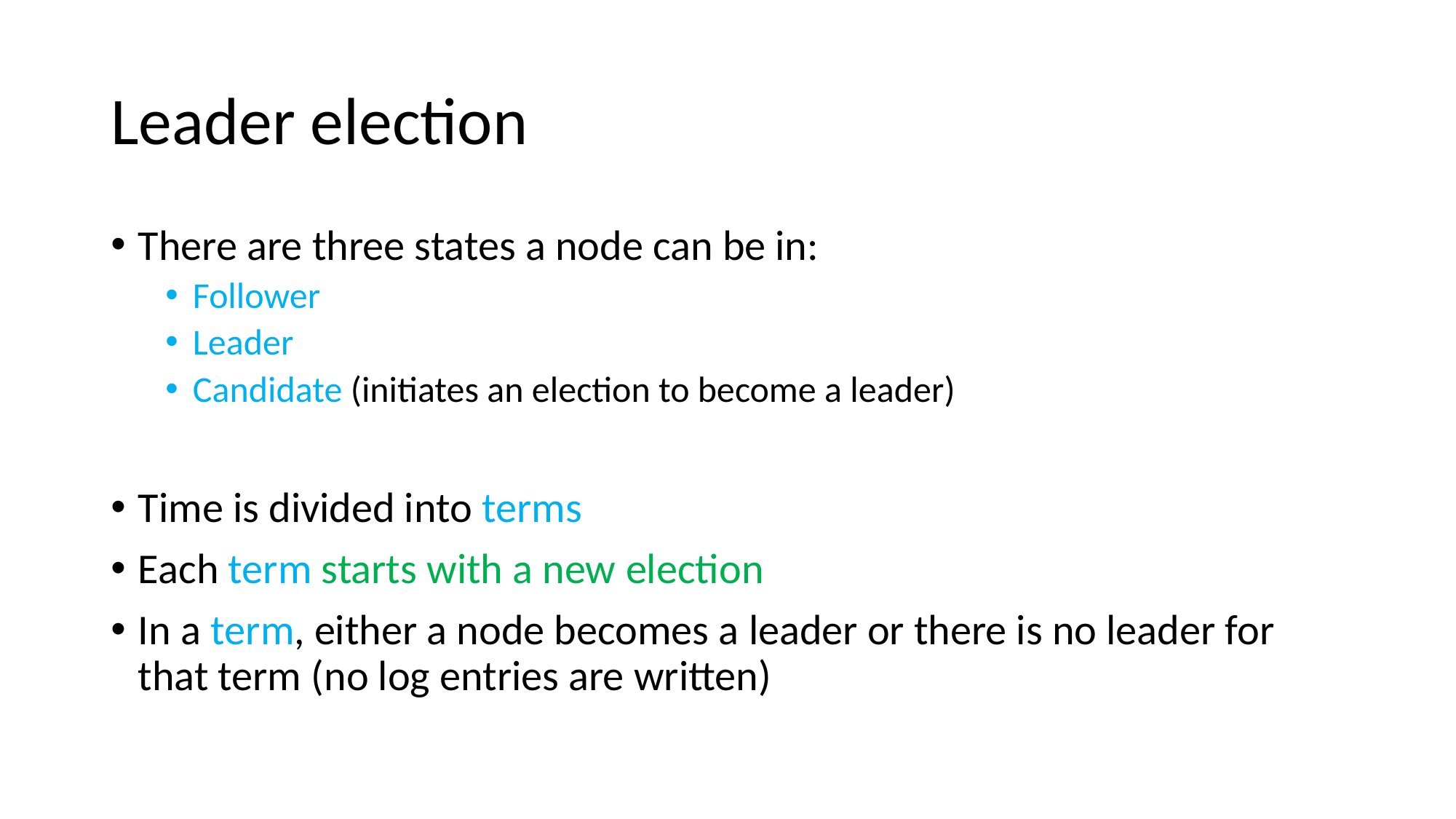

# Leader election
There are three states a node can be in:
Follower
Leader
Candidate (initiates an election to become a leader)

Time is divided into terms
Each term starts with a new election
In a term, either a node becomes a leader or there is no leader for that term (no log entries are written)